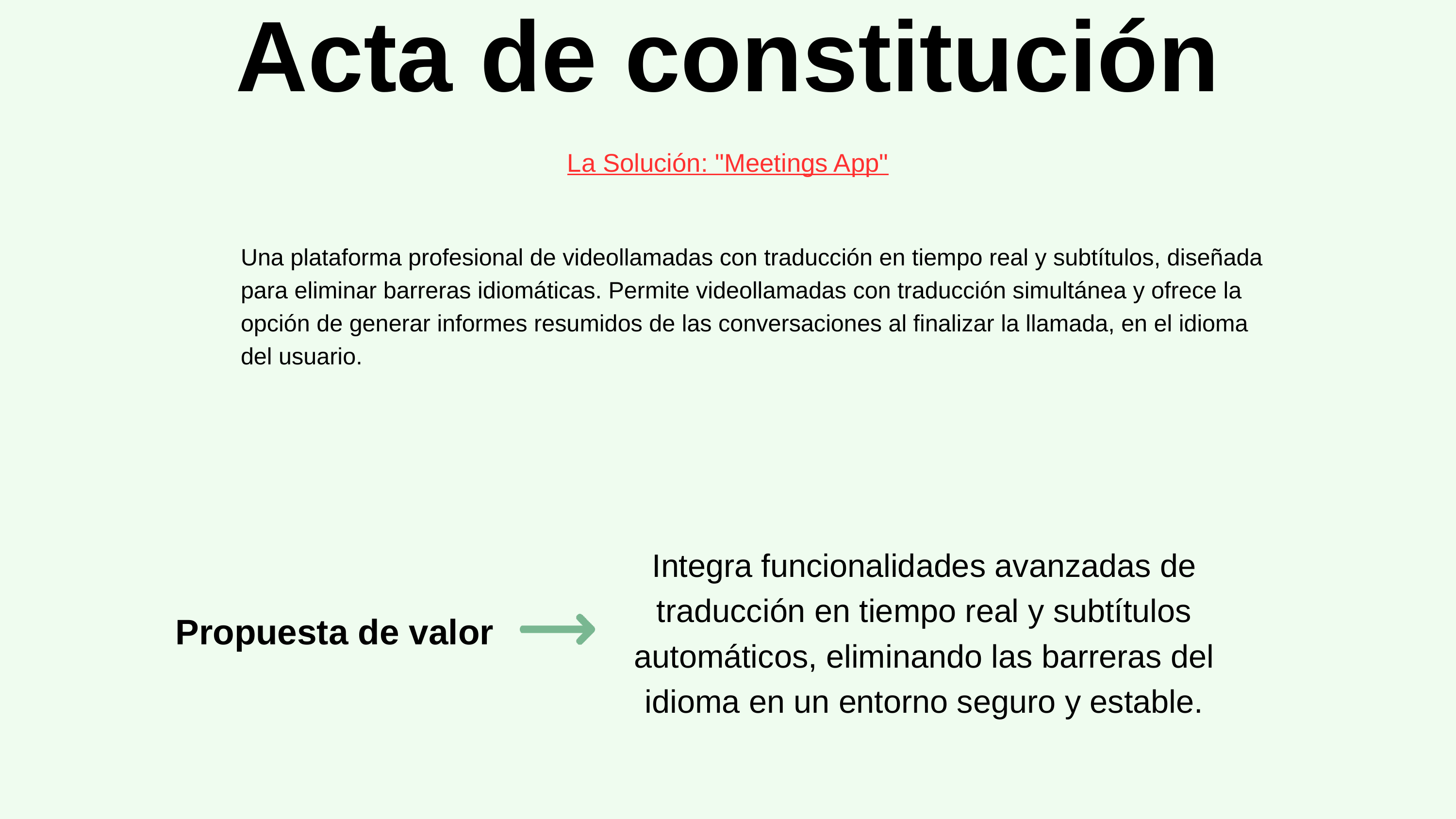

Acta de constitución
La Solución: "Meetings App"
Una plataforma profesional de videollamadas con traducción en tiempo real y subtítulos, diseñada para eliminar barreras idiomáticas. Permite videollamadas con traducción simultánea y ofrece la opción de generar informes resumidos de las conversaciones al finalizar la llamada, en el idioma del usuario.
Integra funcionalidades avanzadas de traducción en tiempo real y subtítulos automáticos, eliminando las barreras del idioma en un entorno seguro y estable.
Propuesta de valor